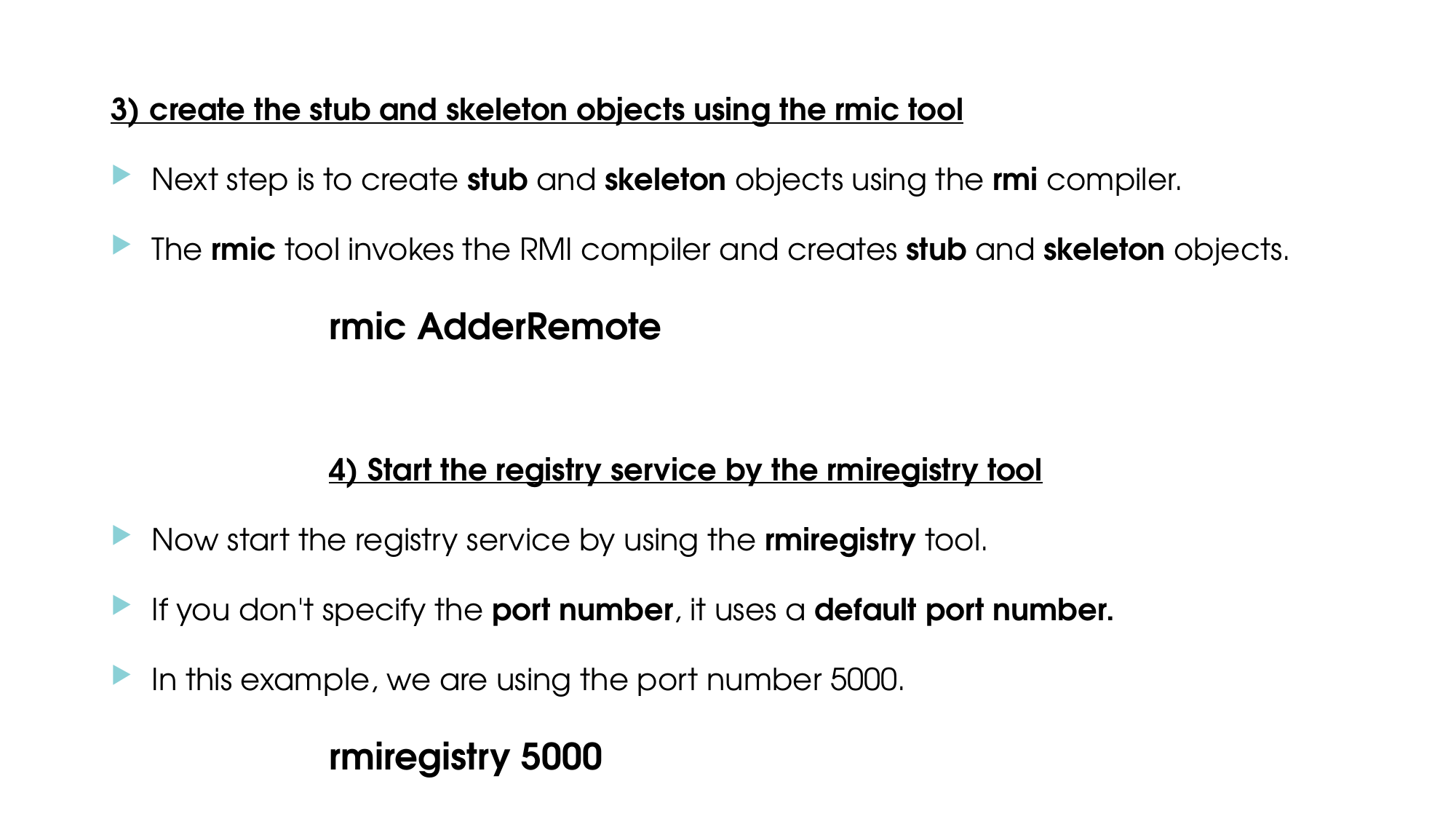

# 3) create the stub and skeleton objects using the rmic tool
Next step is to create stub and skeleton objects using the rmi compiler.
The rmic tool invokes the RMI compiler and creates stub and skeleton objects.
rmic AdderRemote

4) Start the registry service by the rmiregistry tool
Now start the registry service by using the rmiregistry tool.
If you don't specify the port number, it uses a default port number.
In this example, we are using the port number 5000.
rmiregistry 5000